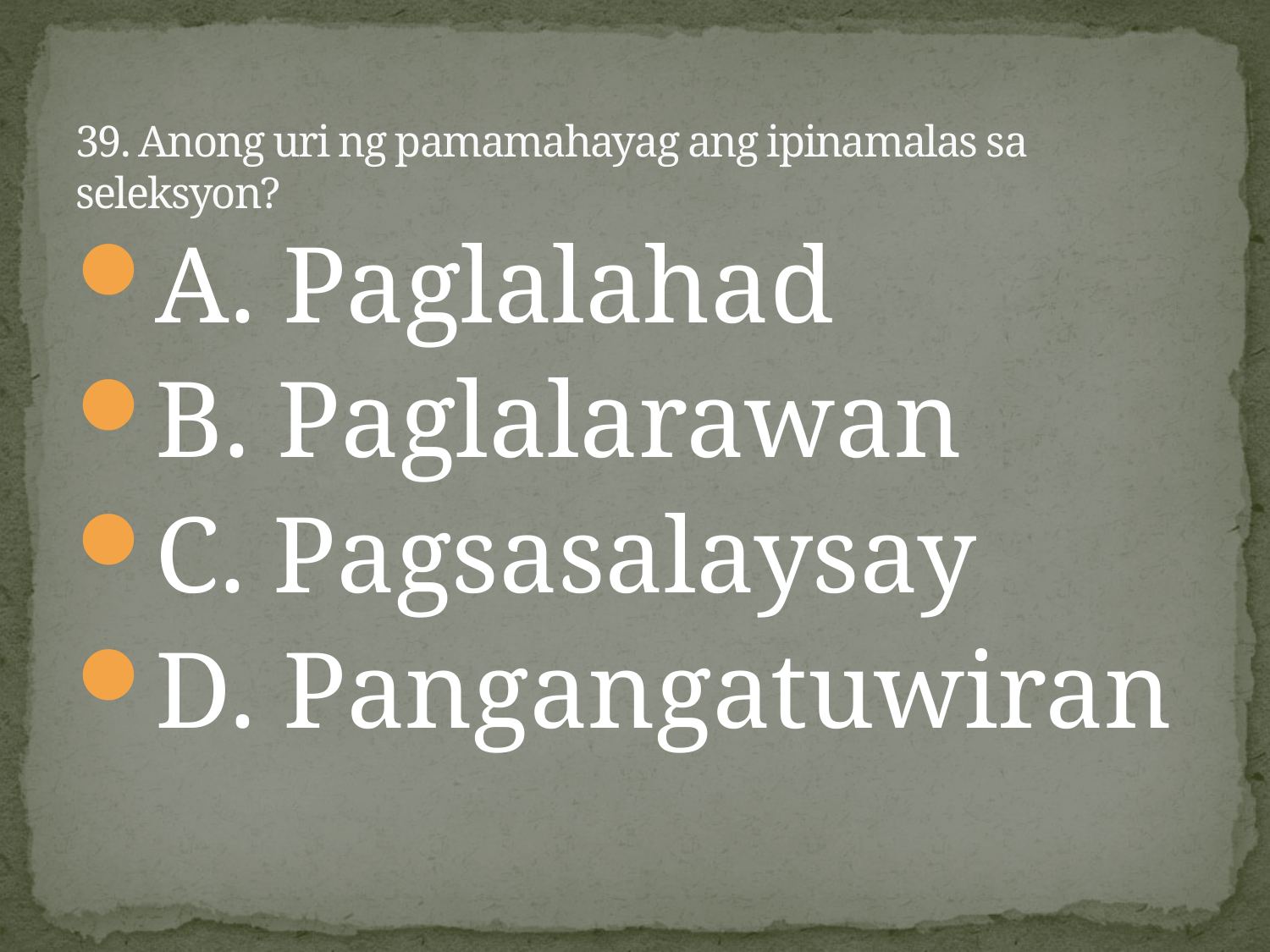

# 39. Anong uri ng pamamahayag ang ipinamalas sa seleksyon?
A. Paglalahad
B. Paglalarawan
C. Pagsasalaysay
D. Pangangatuwiran